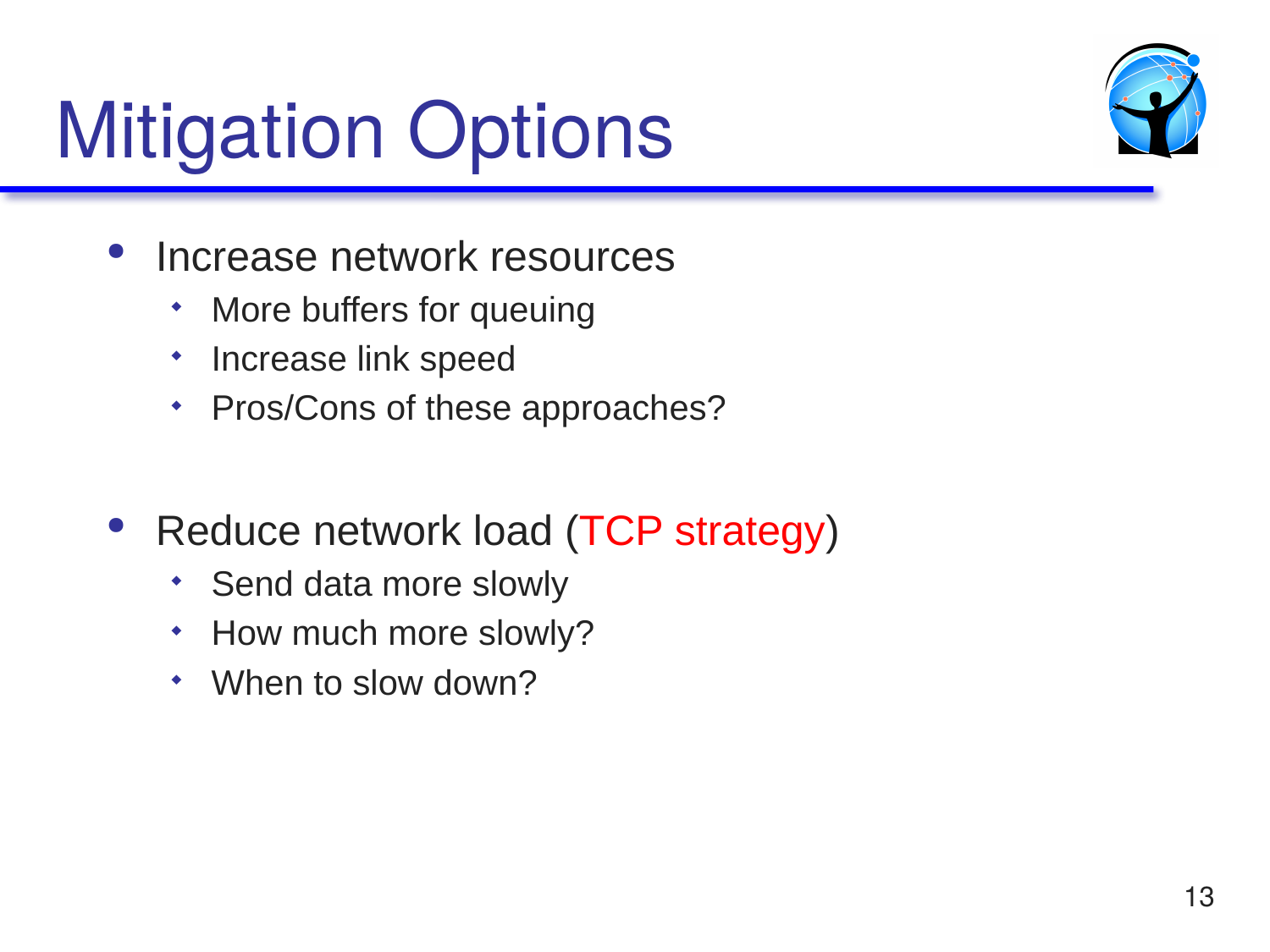

# Mitigation Options
Increase network resources
More buffers for queuing
Increase link speed
Pros/Cons of these approaches?

Reduce network load (TCP strategy)
Send data more slowly
How much more slowly?
When to slow down?
13